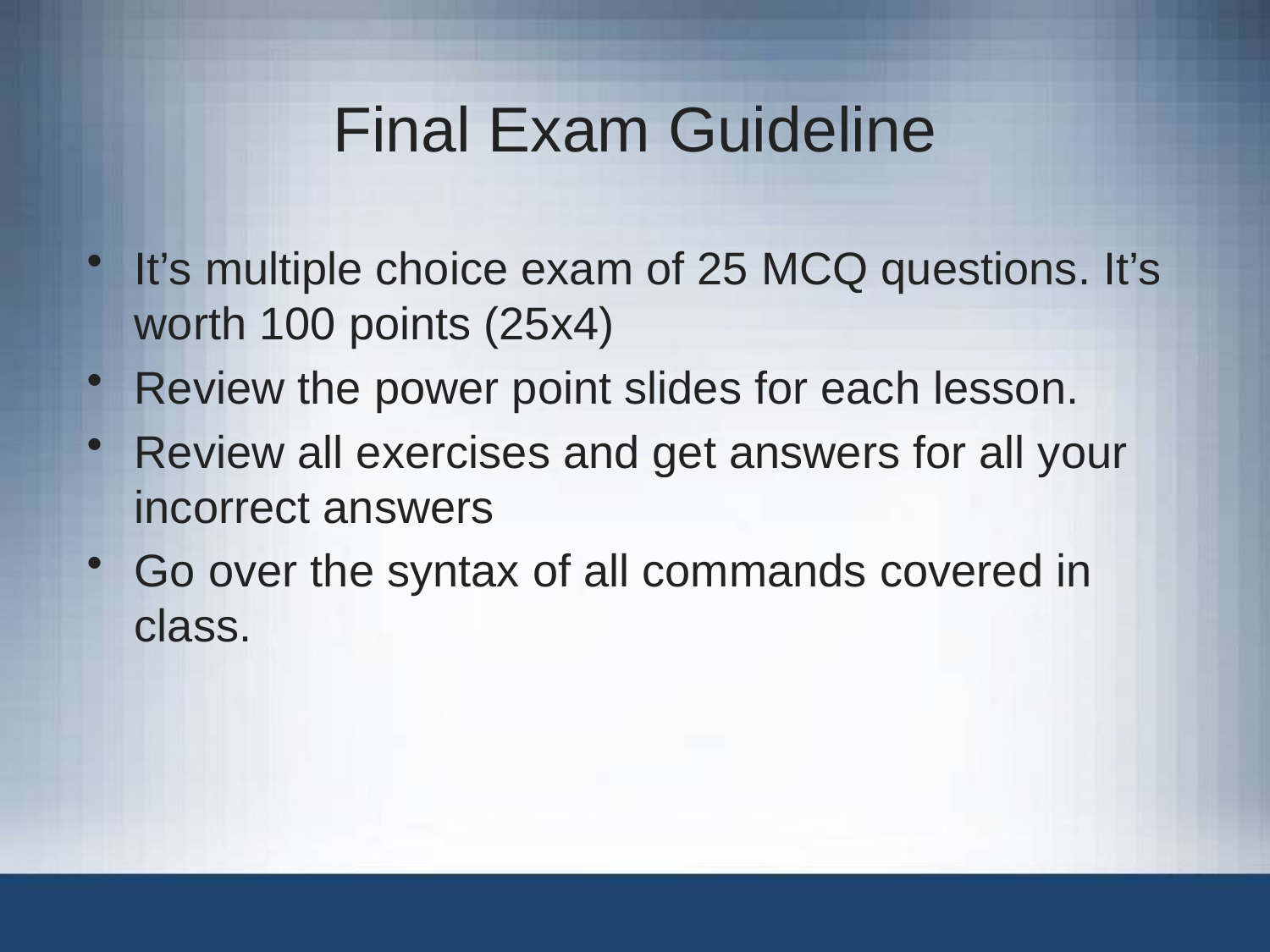

# Final Exam Guideline
It’s multiple choice exam of 25 MCQ questions. It’s worth 100 points (25x4)
Review the power point slides for each lesson.
Review all exercises and get answers for all your incorrect answers
Go over the syntax of all commands covered in class.